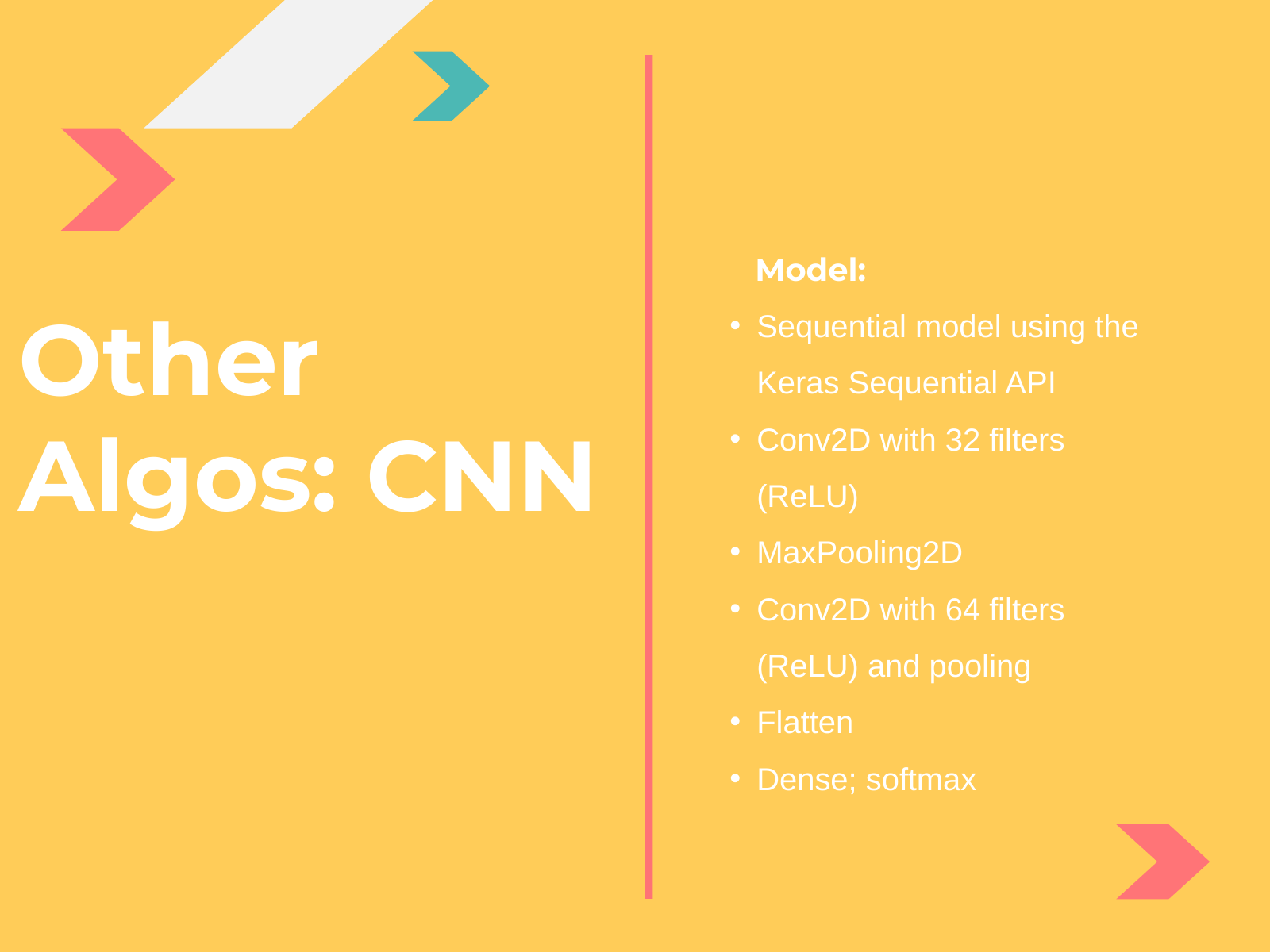

Model:
Sequential model using the Keras Sequential API
Conv2D with 32 filters (ReLU)
MaxPooling2D
Conv2D with 64 filters (ReLU) and pooling
Flatten
Dense; softmax

Other
Algos: CNN